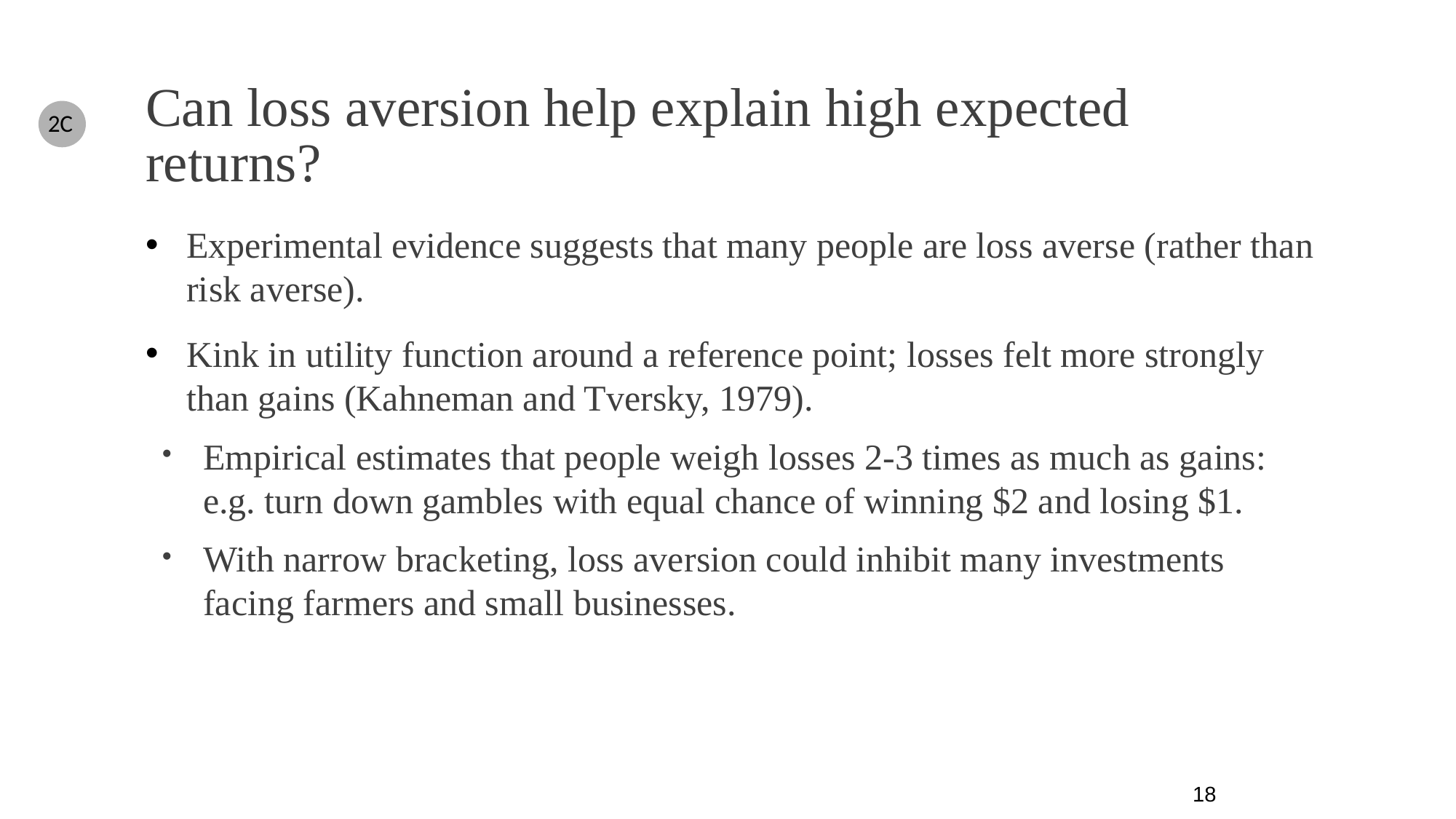

# Can loss aversion help explain high expected returns?

2C
Experimental evidence suggests that many people are loss averse (rather than risk averse).
Kink in utility function around a reference point; losses felt more strongly than gains (Kahneman and Tversky, 1979).
Empirical estimates that people weigh losses 2-3 times as much as gains: e.g. turn down gambles with equal chance of winning $2 and losing $1.
With narrow bracketing, loss aversion could inhibit many investments facing farmers and small businesses.
18